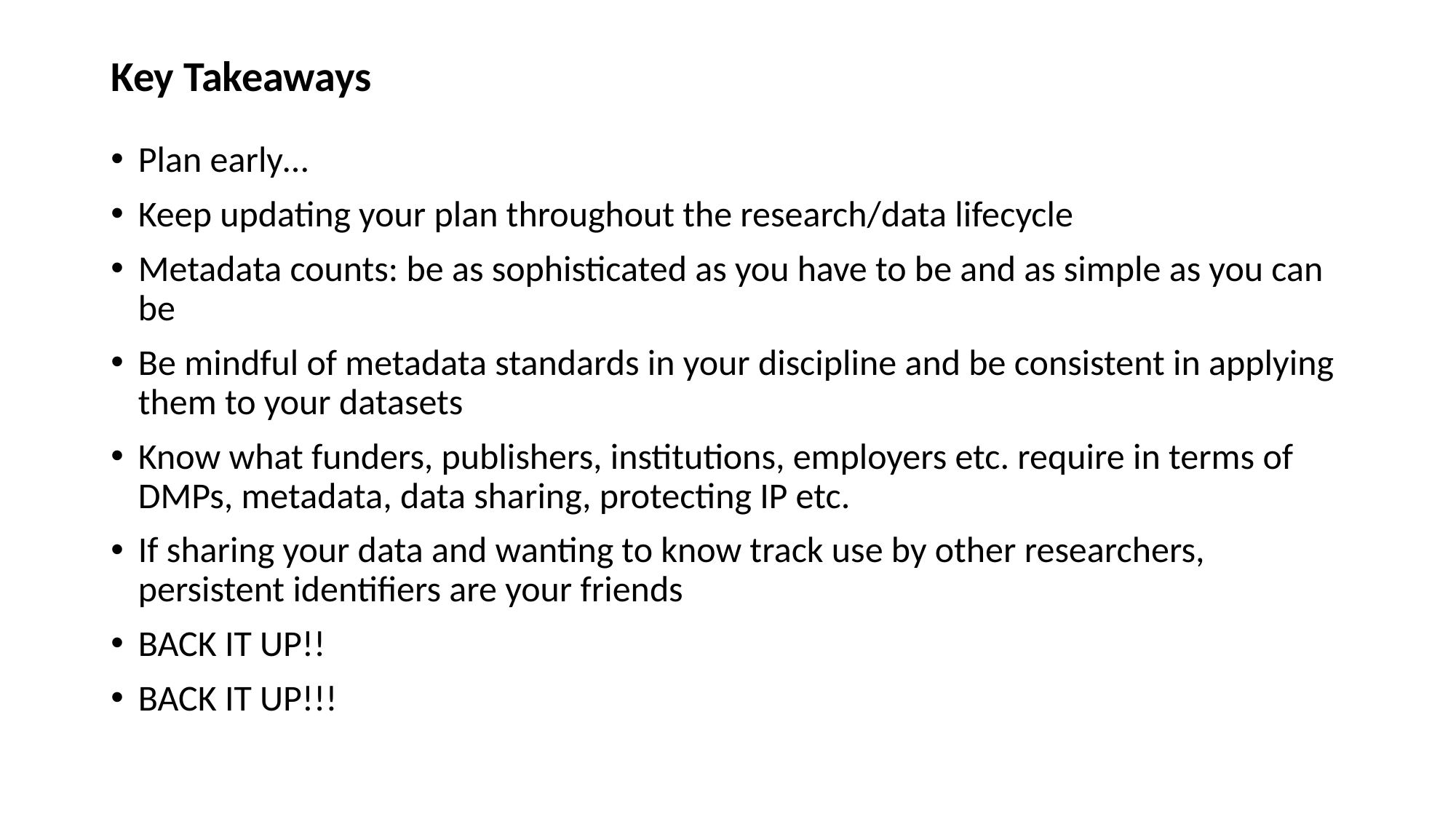

# Key Takeaways
Plan early…
Keep updating your plan throughout the research/data lifecycle
Metadata counts: be as sophisticated as you have to be and as simple as you can be
Be mindful of metadata standards in your discipline and be consistent in applying them to your datasets
Know what funders, publishers, institutions, employers etc. require in terms of DMPs, metadata, data sharing, protecting IP etc.
If sharing your data and wanting to know track use by other researchers, persistent identifiers are your friends
BACK IT UP!!
BACK IT UP!!!